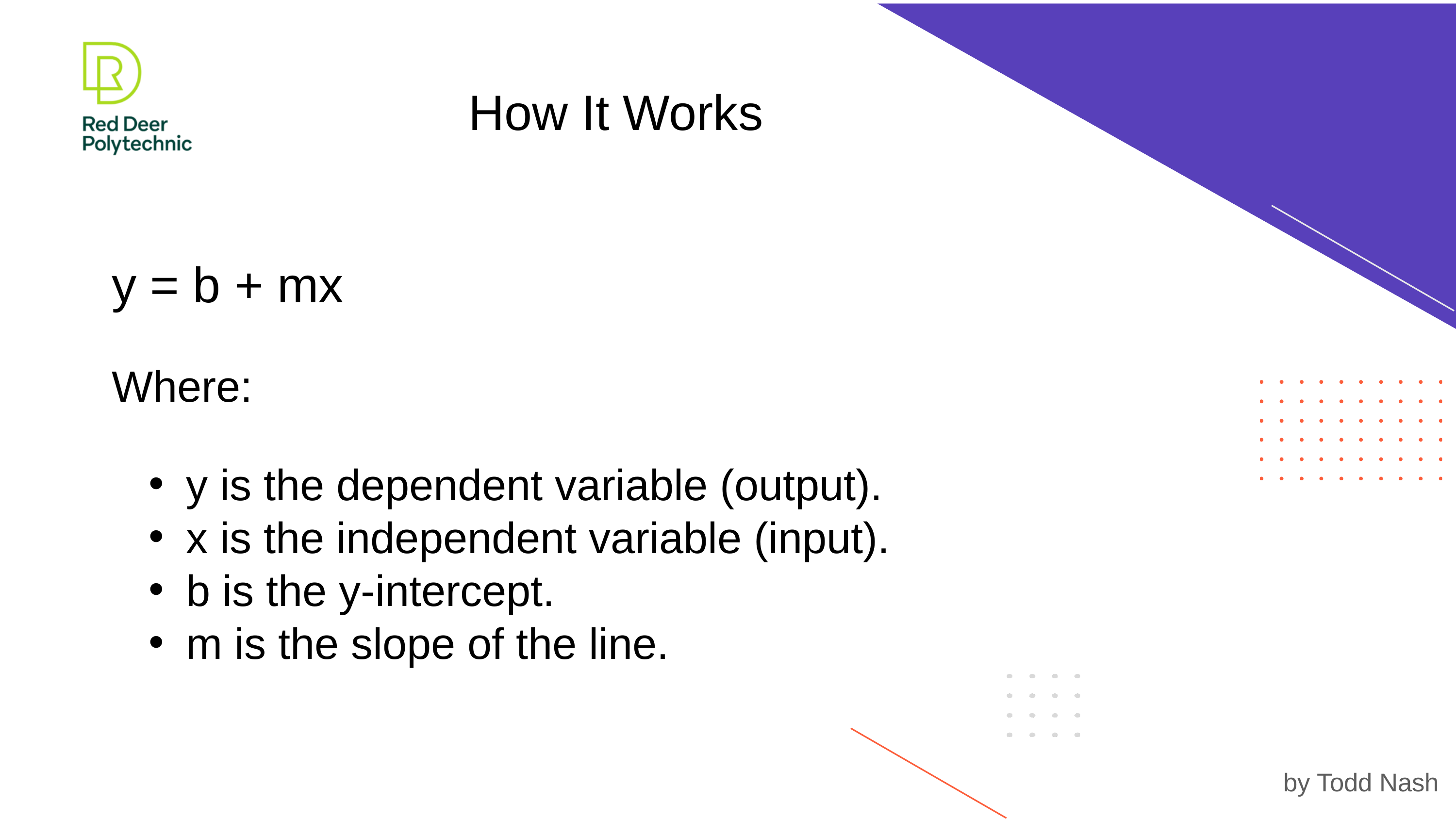

How It Works

y = b + mx

Where:

y is the dependent variable (output).
x is the independent variable (input).
b is the y-intercept.
m is the slope of the line.

by Todd Nash